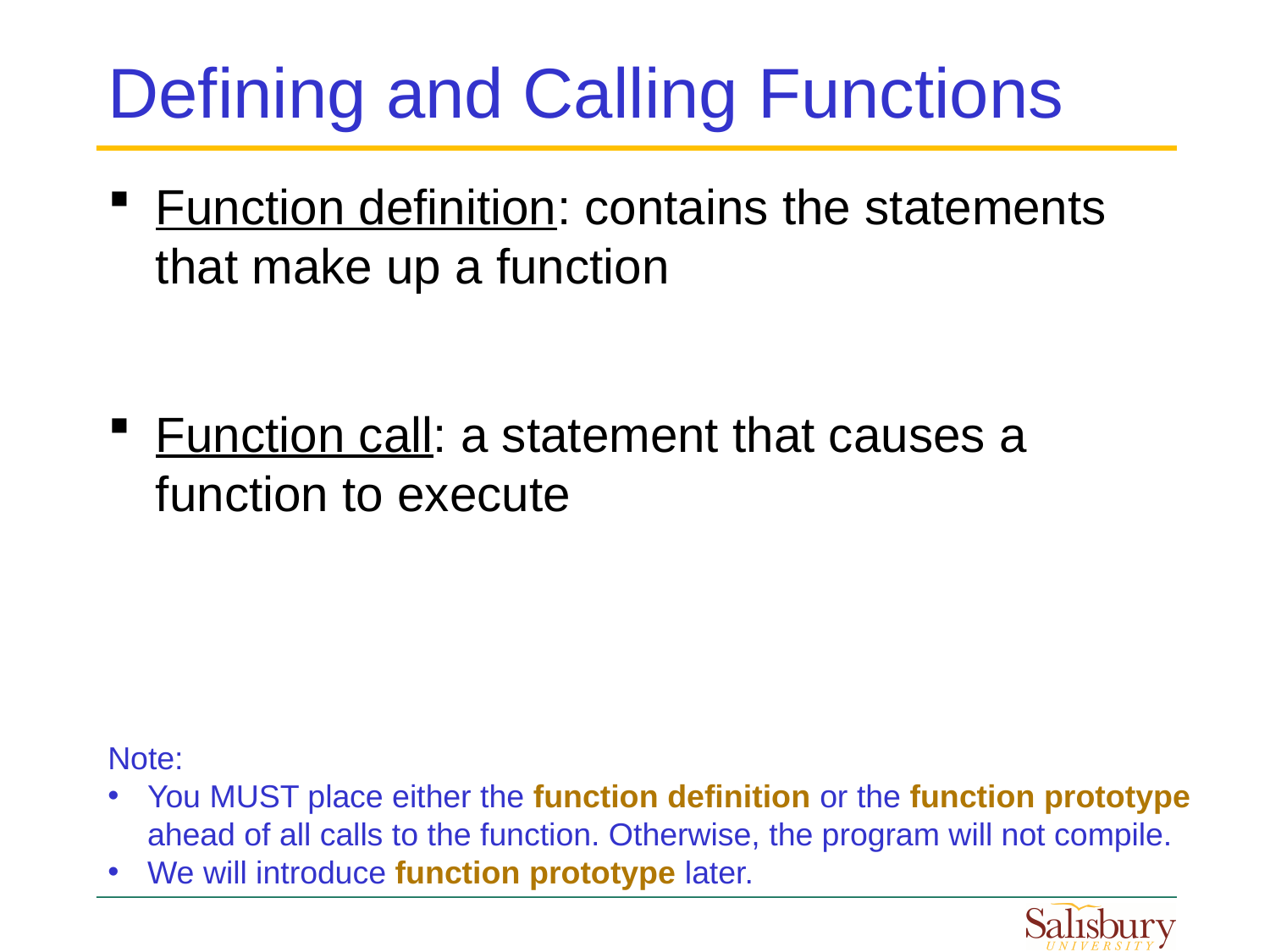

# Defining and Calling Functions
Function definition: contains the statements that make up a function

Function call: a statement that causes a function to execute

Note:
You MUST place either the function definition or the function prototype ahead of all calls to the function. Otherwise, the program will not compile.
We will introduce function prototype later.